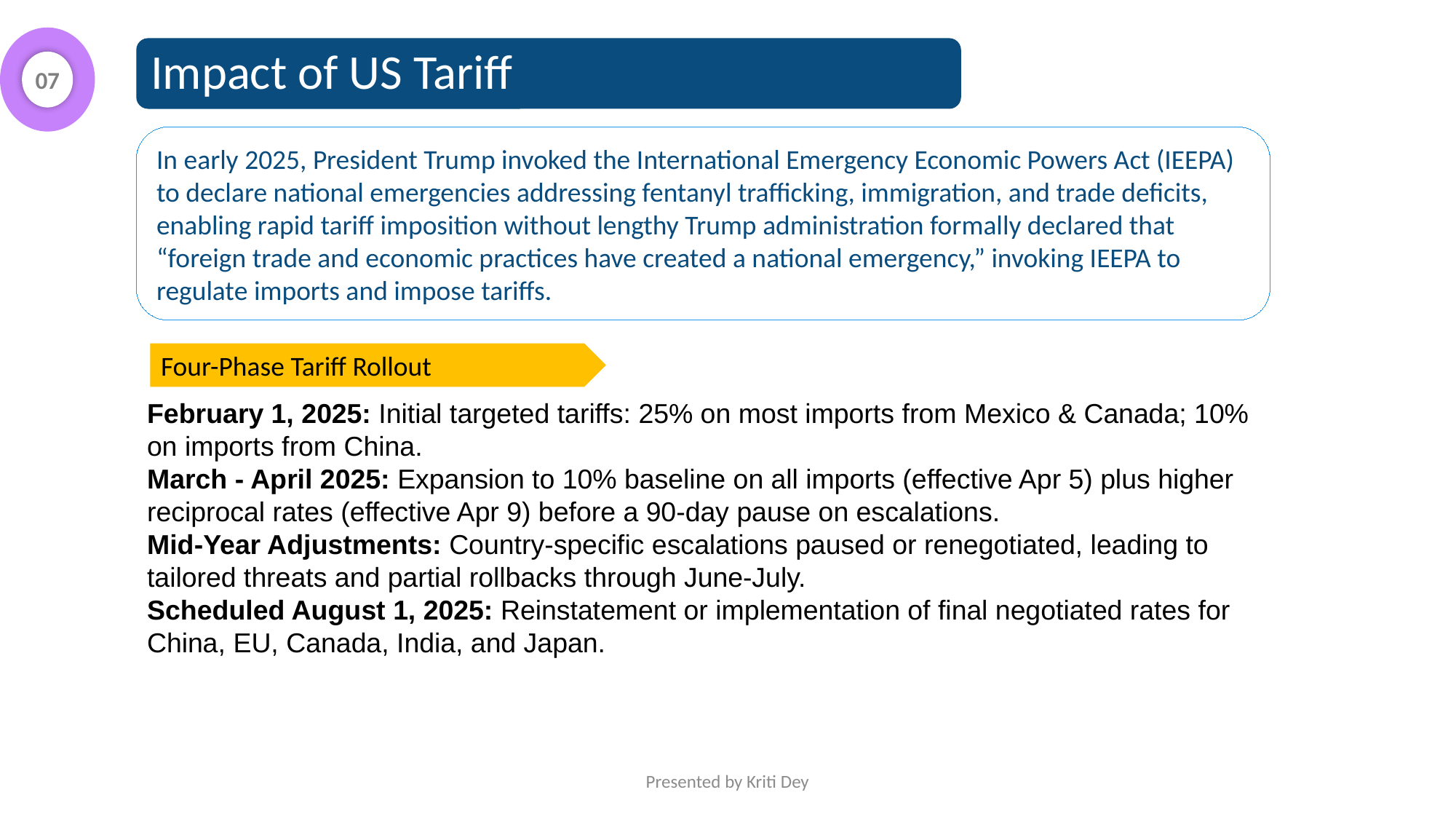

07
Impact of US Tariff
In early 2025, President Trump invoked the International Emergency Economic Powers Act (IEEPA) to declare national emergencies addressing fentanyl trafficking, immigration, and trade deficits, enabling rapid tariff imposition without lengthy Trump administration formally declared that “foreign trade and economic practices have created a national emergency,” invoking IEEPA to regulate imports and impose tariffs.
Four-Phase Tariff Rollout
February 1, 2025: Initial targeted tariffs: 25% on most imports from Mexico & Canada; 10% on imports from China.
March - April 2025: Expansion to 10% baseline on all imports (effective Apr 5) plus higher reciprocal rates (effective Apr 9) before a 90-day pause on escalations.
Mid-Year Adjustments: Country-specific escalations paused or renegotiated, leading to tailored threats and partial rollbacks through June-July.
Scheduled August 1, 2025: Reinstatement or implementation of final negotiated rates for China, EU, Canada, India, and Japan.
Presented by Kriti Dey